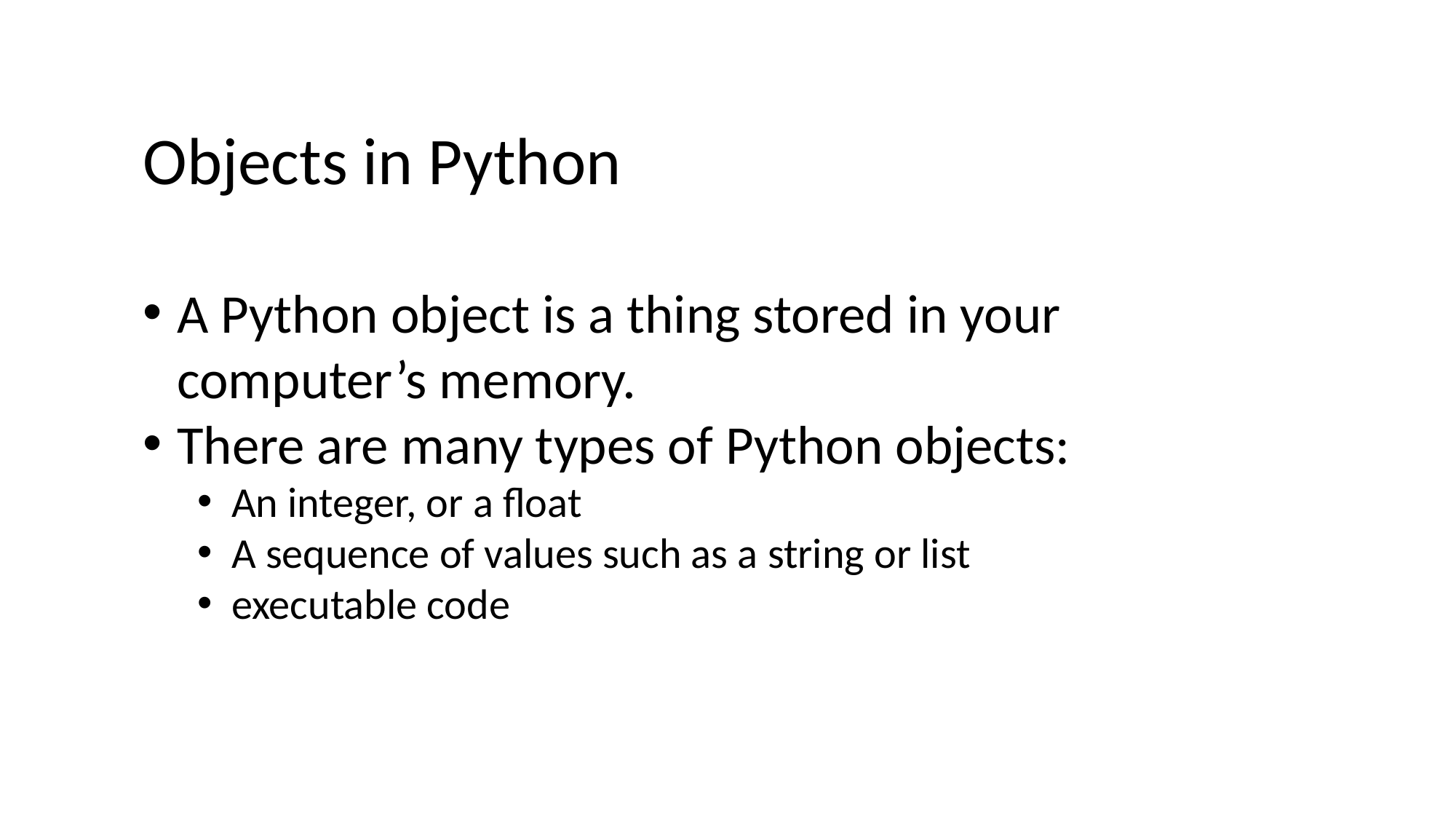

Objects in Python
A Python object is a thing stored in your computer’s memory.
There are many types of Python objects:
An integer, or a float
A sequence of values such as a string or list
executable code